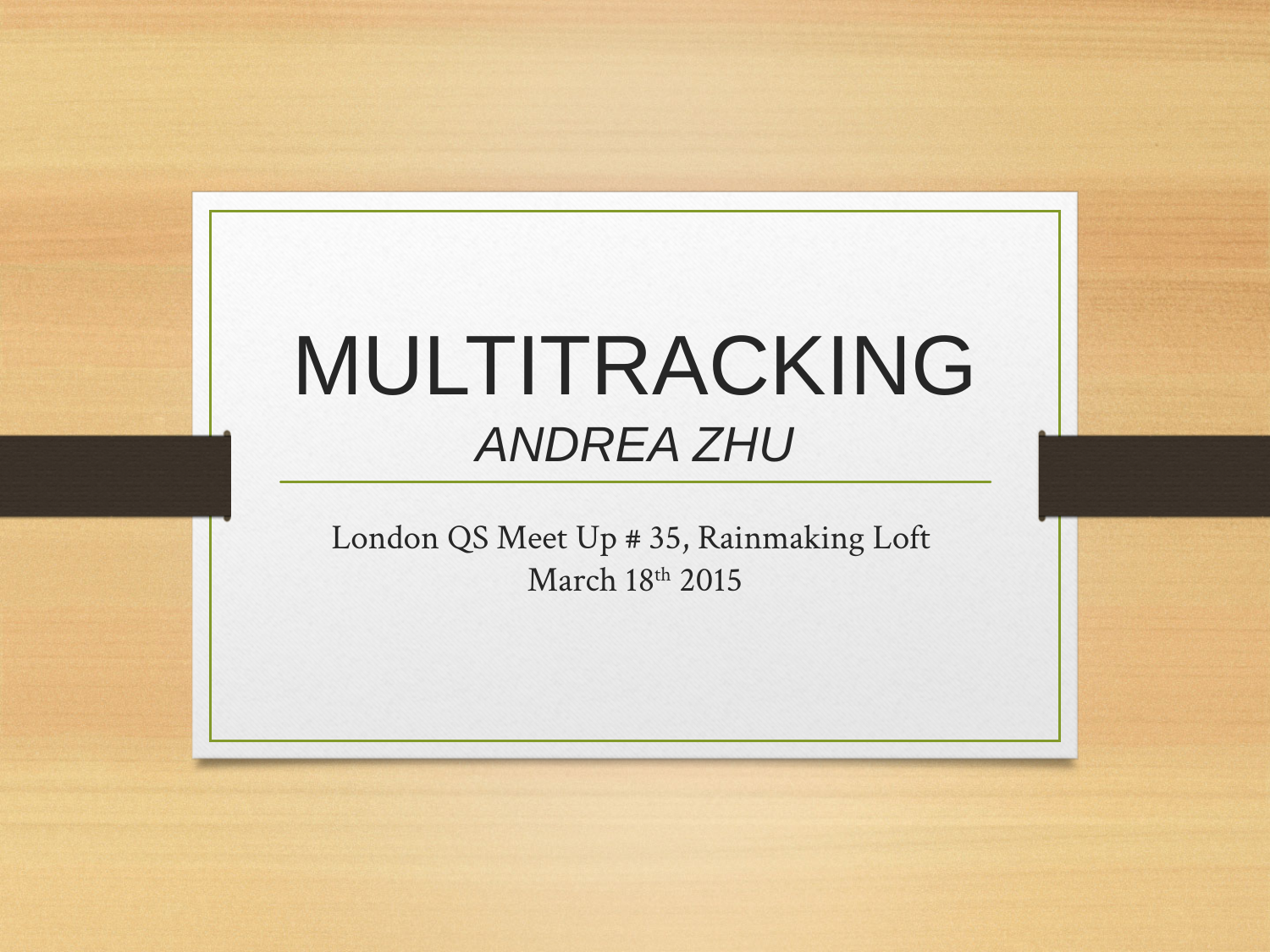

# MULTITRACKING ANDREA ZHU
London QS Meet Up # 35, Rainmaking Loft
March 18th 2015